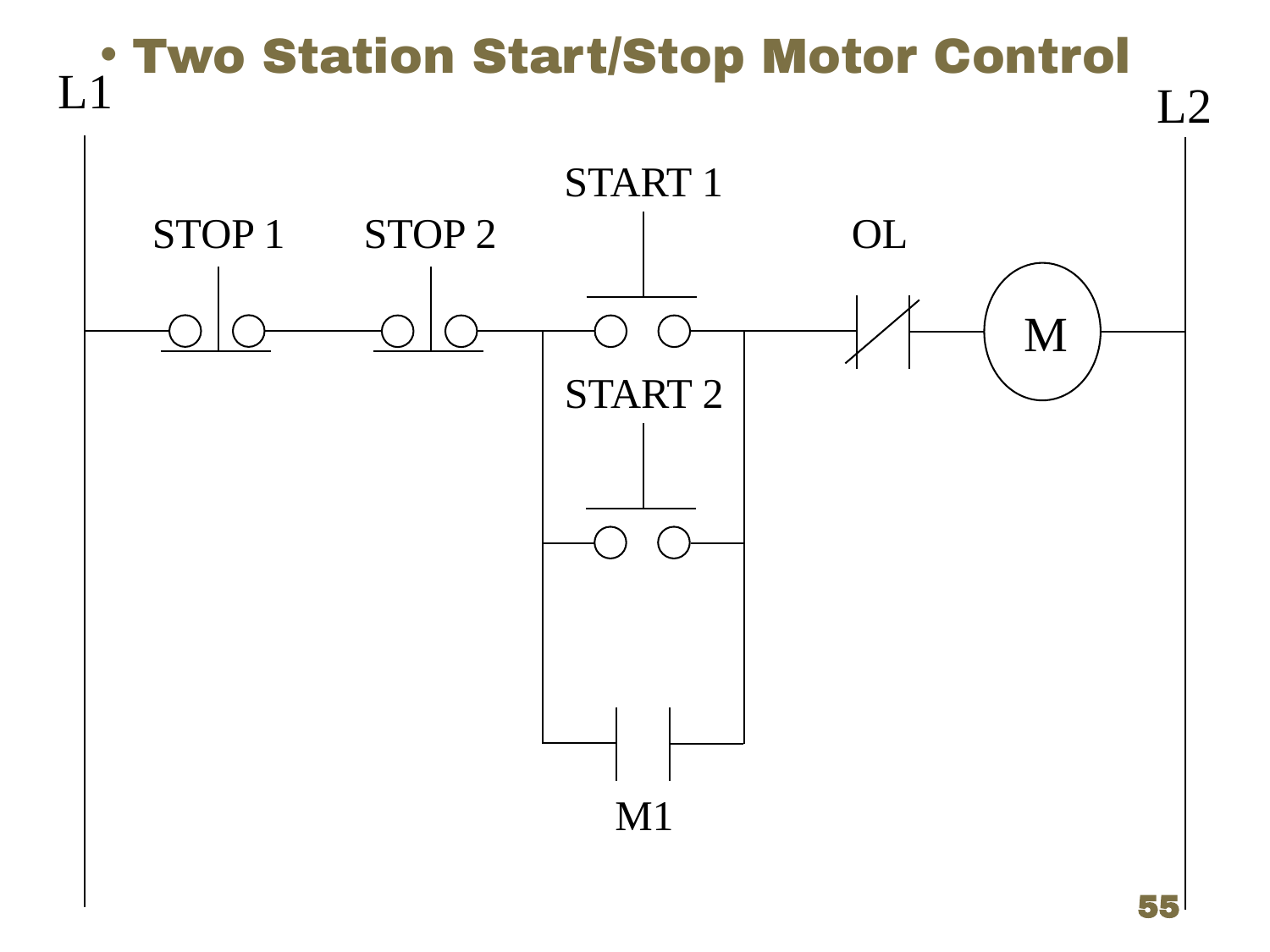

Two Station Start/Stop Motor Control
L1
L2
START 1
STOP 1
STOP 2
OL

M

START 2

M1
55